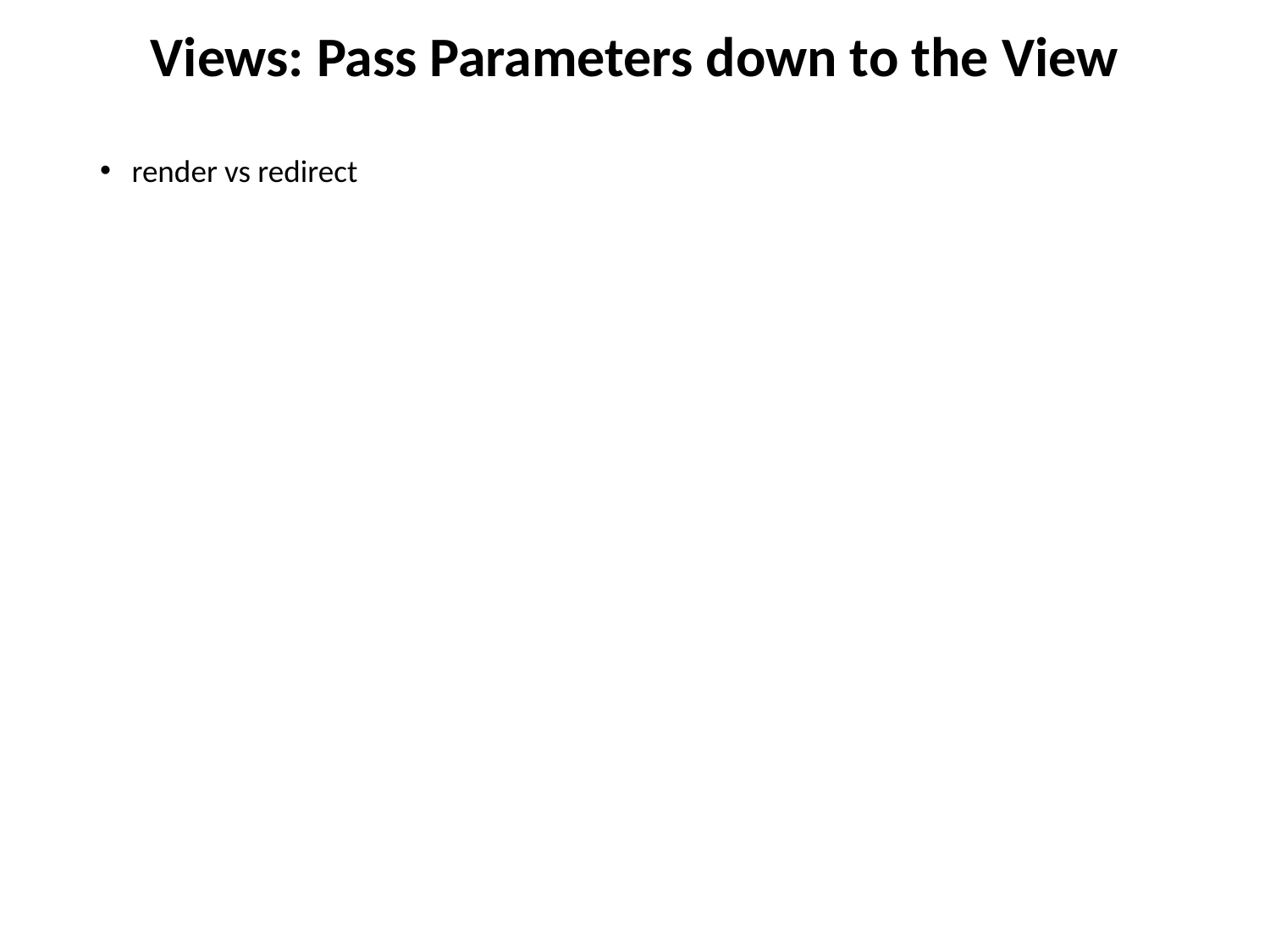

# Views: Pass Parameters down to the View
render vs redirect